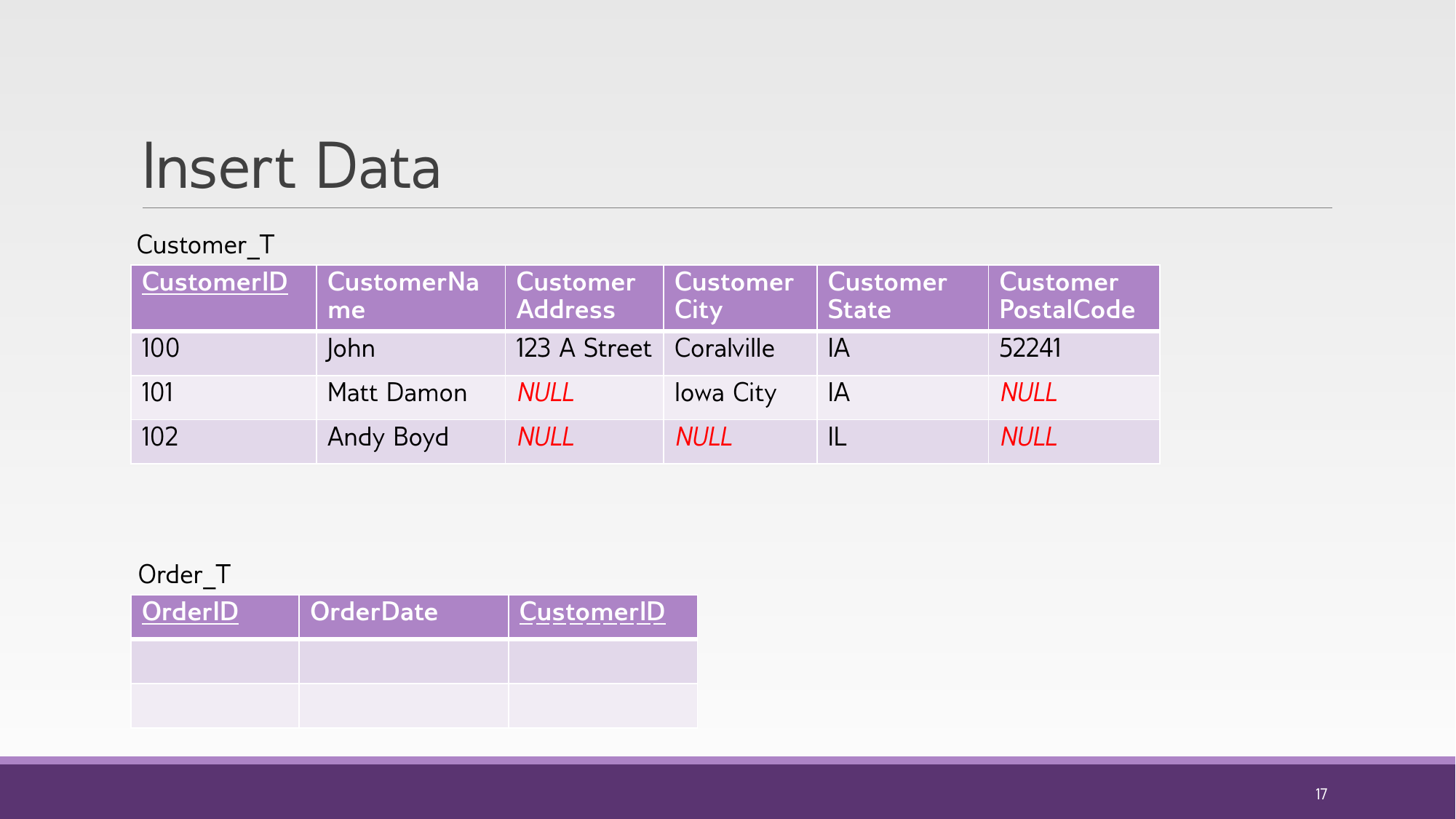

# Insert Data
Customer_T
| CustomerID | CustomerName | CustomerAddress | CustomerCity | Customer State | Customer PostalCode |
| --- | --- | --- | --- | --- | --- |
| 100 | John | 123 A Street | Coralville | IA | 52241 |
| 101 | Matt Damon | NULL | Iowa City | IA | NULL |
| 102 | Andy Boyd | NULL | NULL | IL | NULL |
Order_T
| OrderID | OrderDate | CustomerID |
| --- | --- | --- |
|  |  |  |
|  |  |  |
17